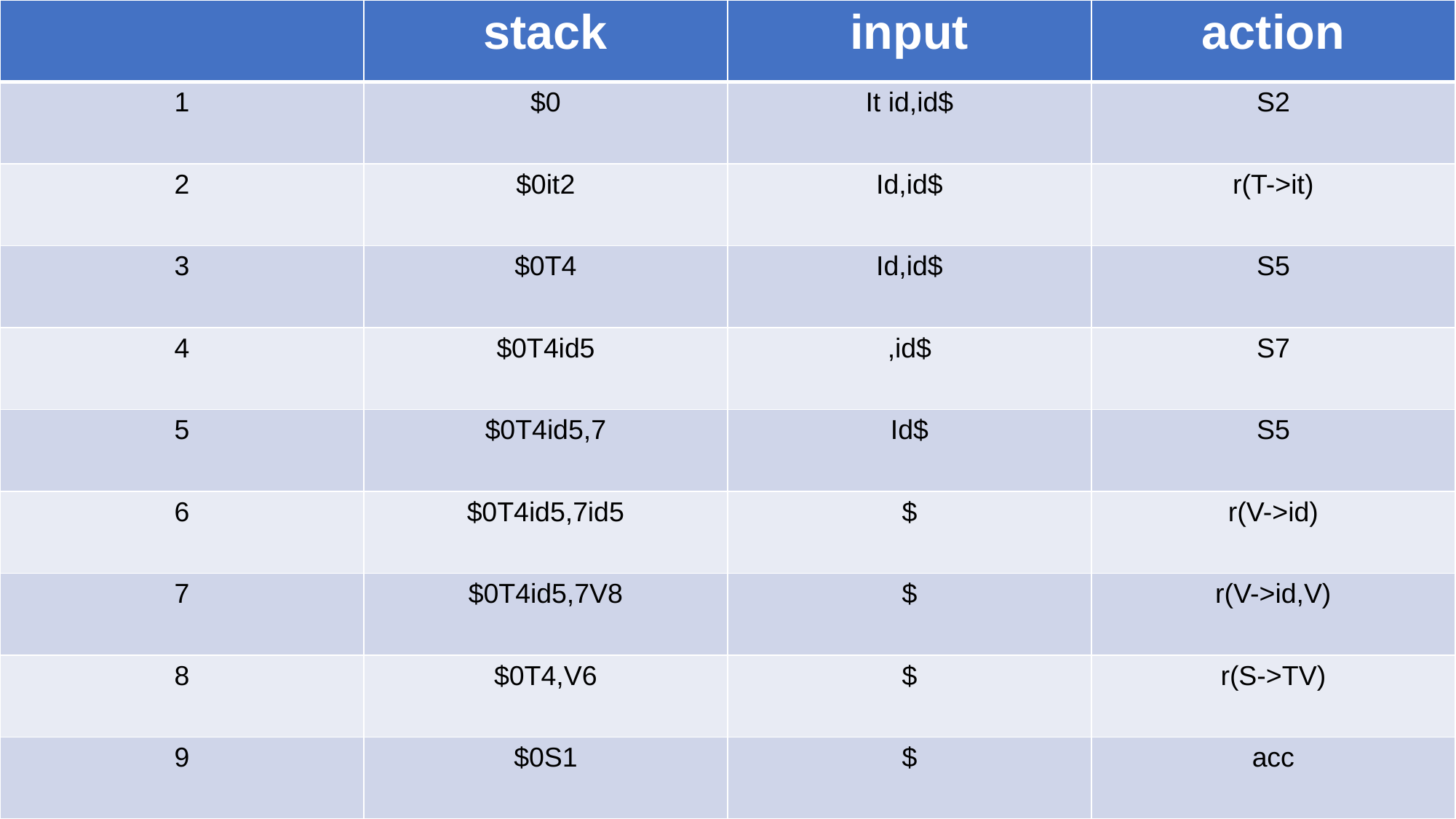

|  | stack | input | action |
| --- | --- | --- | --- |
| 1 | $0 | It id,id$ | S2 |
| 2 | $0it2 | Id,id$ | r(T->it) |
| 3 | $0T4 | Id,id$ | S5 |
| 4 | $0T4id5 | ,id$ | S7 |
| 5 | $0T4id5,7 | Id$ | S5 |
| 6 | $0T4id5,7id5 | $ | r(V->id) |
| 7 | $0T4id5,7V8 | $ | r(V->id,V) |
| 8 | $0T4,V6 | $ | r(S->TV) |
| 9 | $0S1 | $ | acc |
#